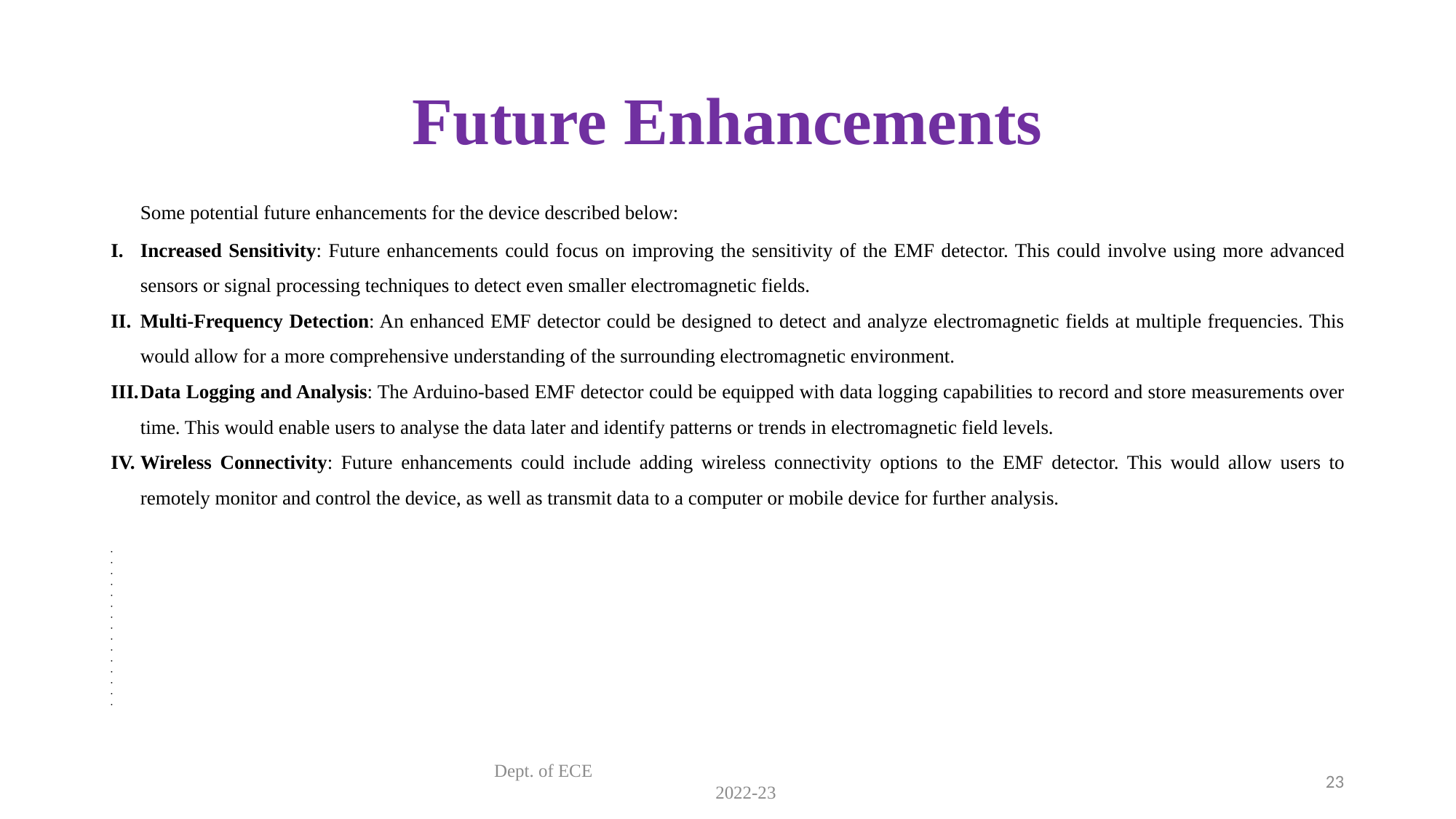

# Future Enhancements
      Some potential future enhancements for the device described below:
Increased Sensitivity: Future enhancements could focus on improving the sensitivity of the EMF detector. This could involve using more advanced sensors or signal processing techniques to detect even smaller electromagnetic fields.
Multi-Frequency Detection: An enhanced EMF detector could be designed to detect and analyze electromagnetic fields at multiple frequencies. This would allow for a more comprehensive understanding of the surrounding electromagnetic environment.
Data Logging and Analysis: The Arduino-based EMF detector could be equipped with data logging capabilities to record and store measurements over time. This would enable users to analyse the data later and identify patterns or trends in electromagnetic field levels.
Wireless Connectivity: Future enhancements could include adding wireless connectivity options to the EMF detector. This would allow users to remotely monitor and control the device, as well as transmit data to a computer or mobile device for further analysis.

Dept. of ECE                                                                                          2022-23
23